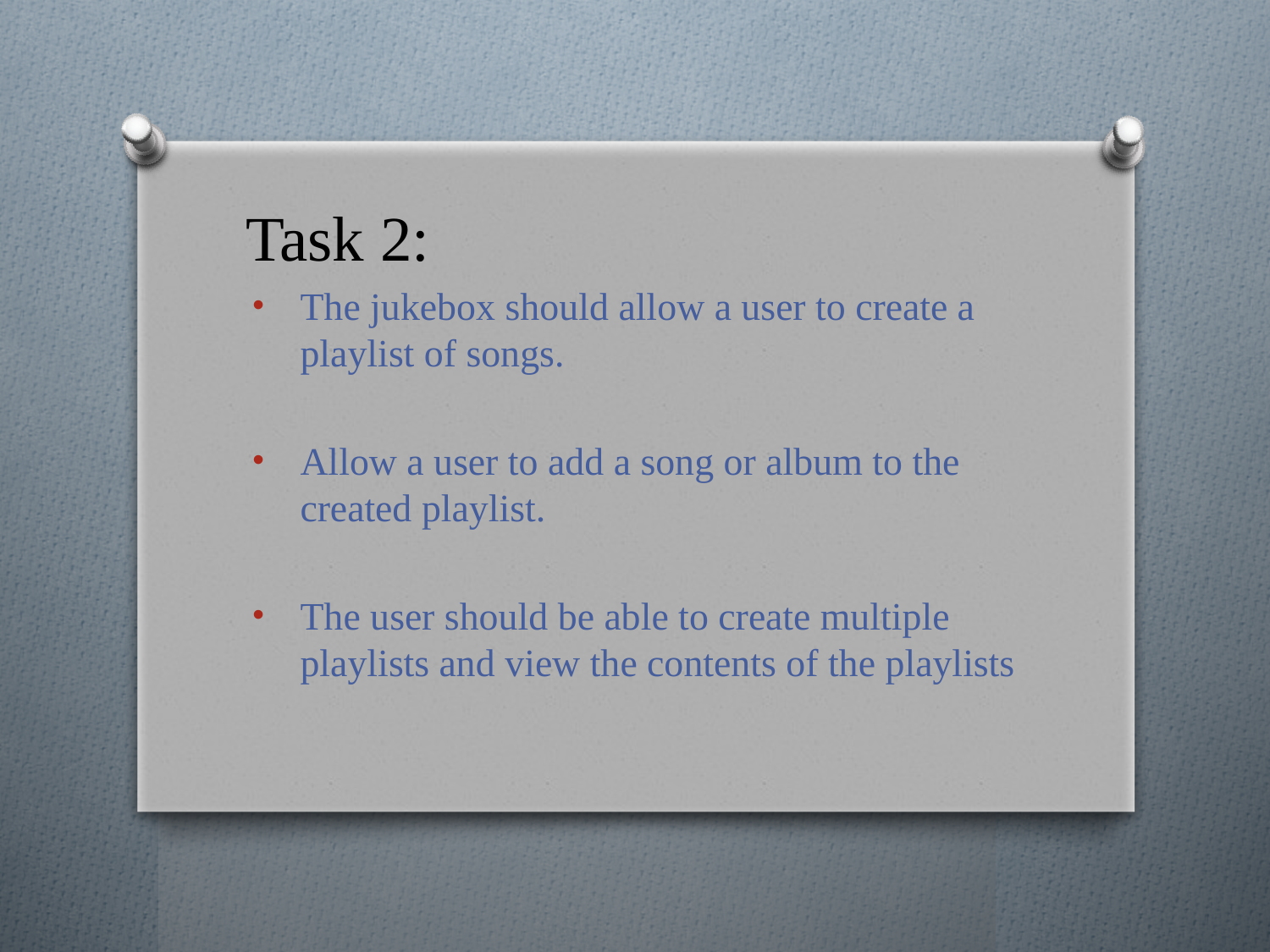

# Task 2:
The jukebox should allow a user to create a playlist of songs.

Allow a user to add a song or album to the created playlist.

The user should be able to create multiple playlists and view the contents of the playlists